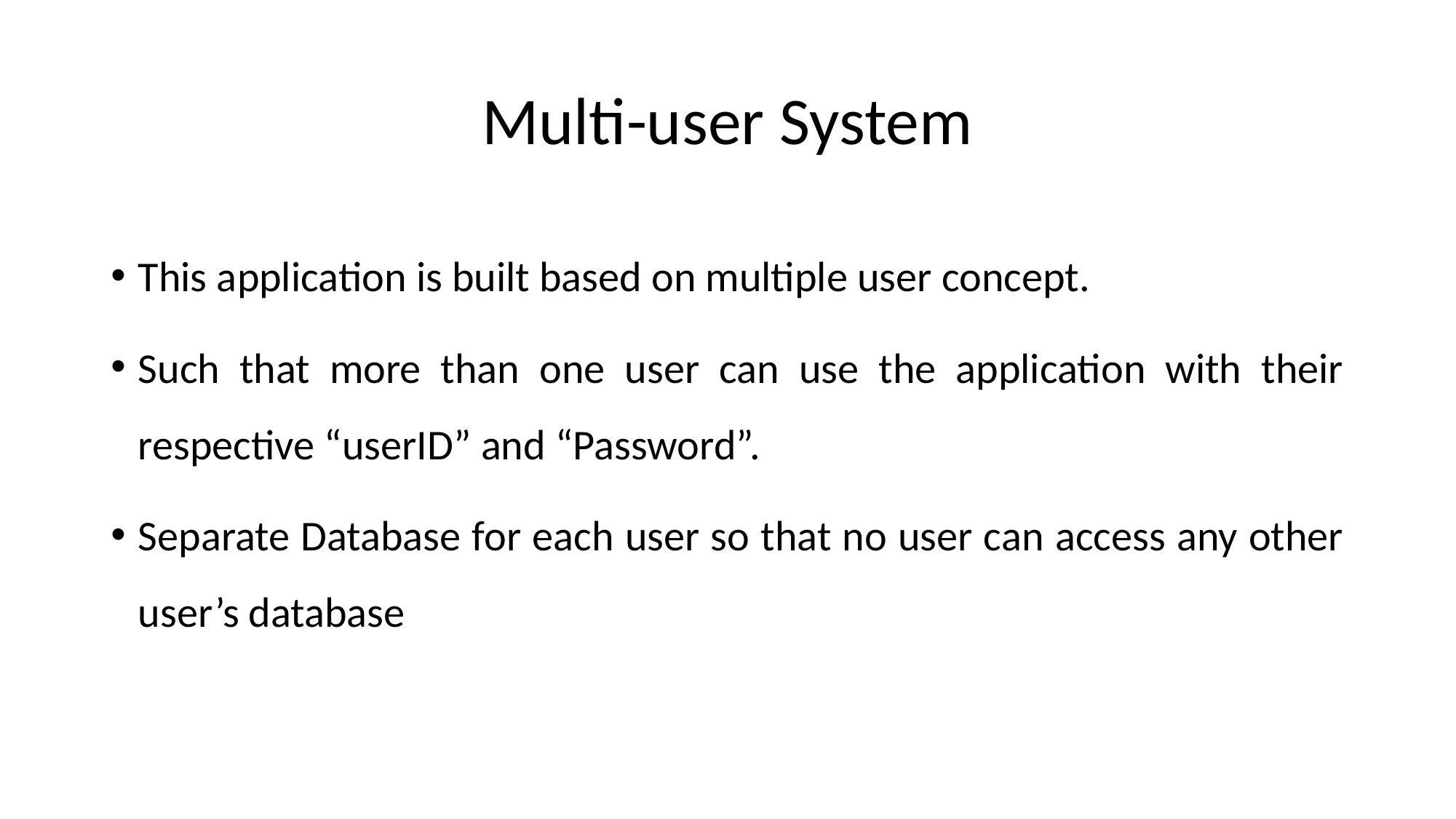

# Multi-user System
This application is built based on multiple user concept.
Such that more than one user can use the application with their respective “userID” and “Password”.
Separate Database for each user so that no user can access any other user’s database